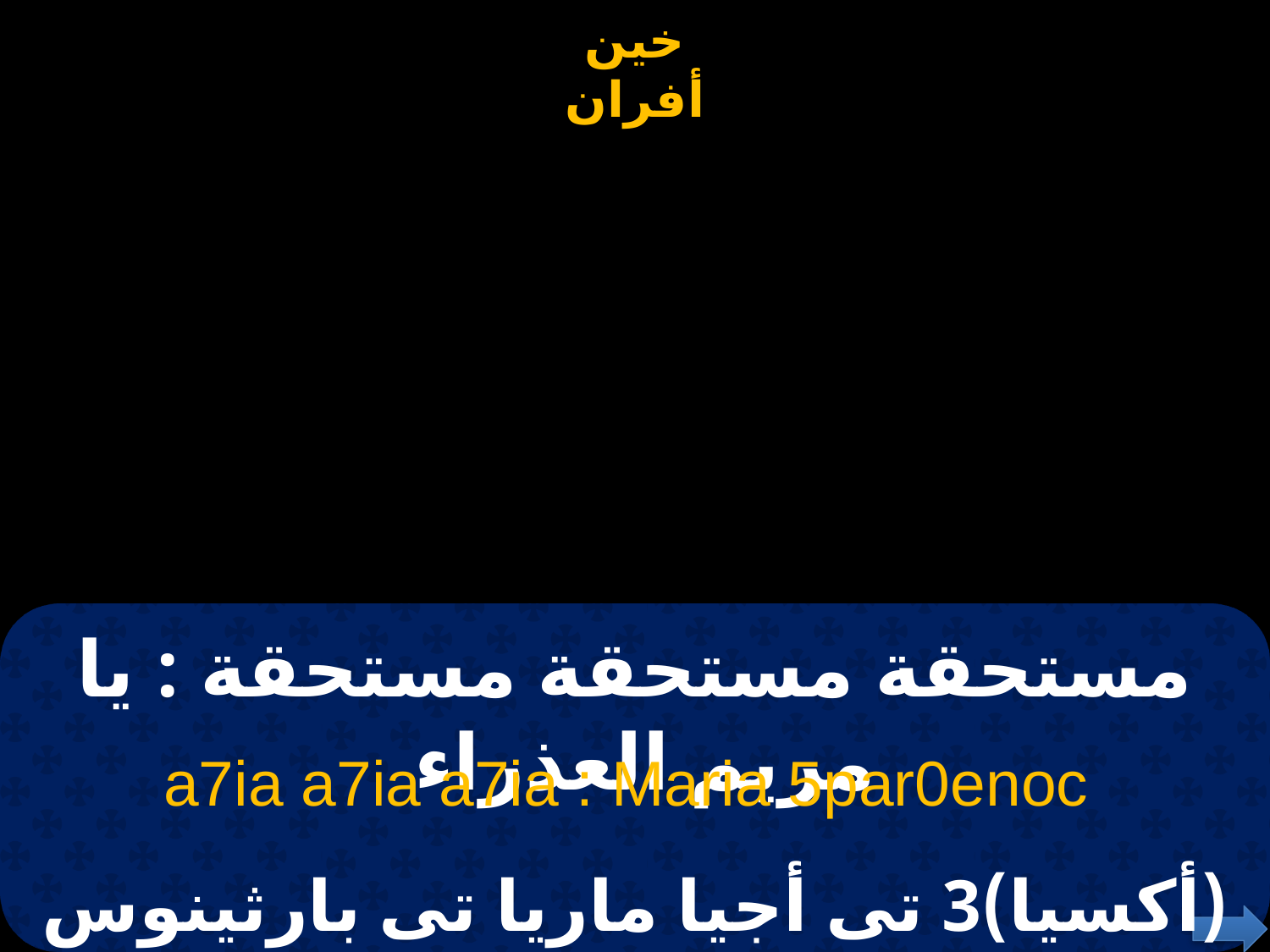

|  |  |  |
| --- | --- | --- |
# مستحقة مستحقة مستحقة : يا مريم العذراء
a7ia a7ia a7ia : Maria 5par0enoc
(أكسيا)3 تى أجيا ماريا تى بارثينوس